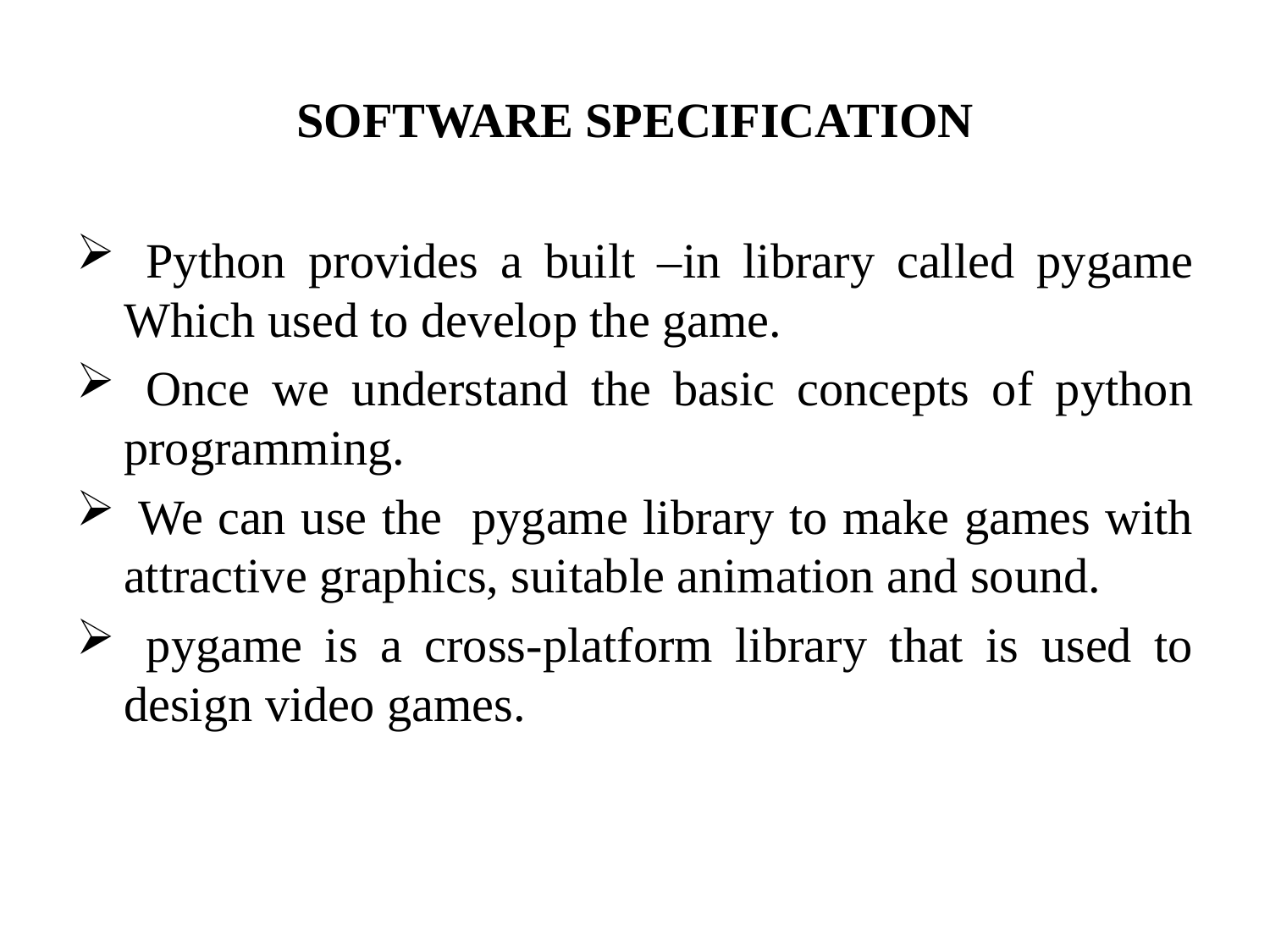

# SOFTWARE SPECIFICATION
 Python provides a built –in library called pygame Which used to develop the game.
 Once we understand the basic concepts of python programming.
 We can use the  pygame library to make games with attractive graphics, suitable animation and sound.
 pygame is a cross-platform library that is used to design video games.